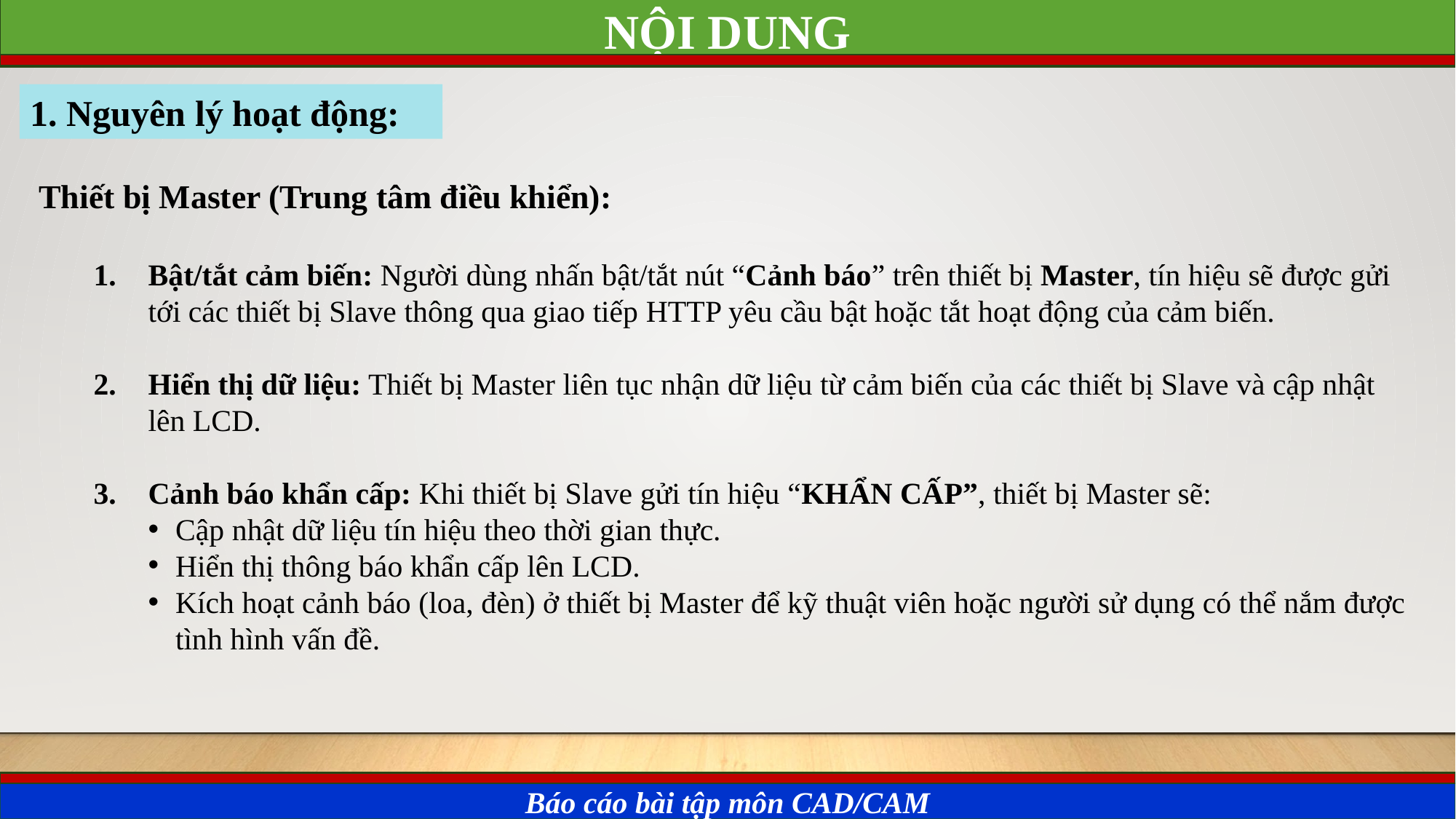

NỘI DUNG

1. Nguyên lý hoạt động:
Thiết bị Master (Trung tâm điều khiển):

Bật/tắt cảm biến: Người dùng nhấn bật/tắt nút “Cảnh báo” trên thiết bị Master, tín hiệu sẽ được gửi tới các thiết bị Slave thông qua giao tiếp HTTP yêu cầu bật hoặc tắt hoạt động của cảm biến.

Hiển thị dữ liệu: Thiết bị Master liên tục nhận dữ liệu từ cảm biến của các thiết bị Slave và cập nhật lên LCD.

Cảnh báo khẩn cấp: Khi thiết bị Slave gửi tín hiệu “KHẨN CẤP”, thiết bị Master sẽ:
Cập nhật dữ liệu tín hiệu theo thời gian thực.
Hiển thị thông báo khẩn cấp lên LCD.
Kích hoạt cảnh báo (loa, đèn) ở thiết bị Master để kỹ thuật viên hoặc người sử dụng có thể nắm được tình hình vấn đề.